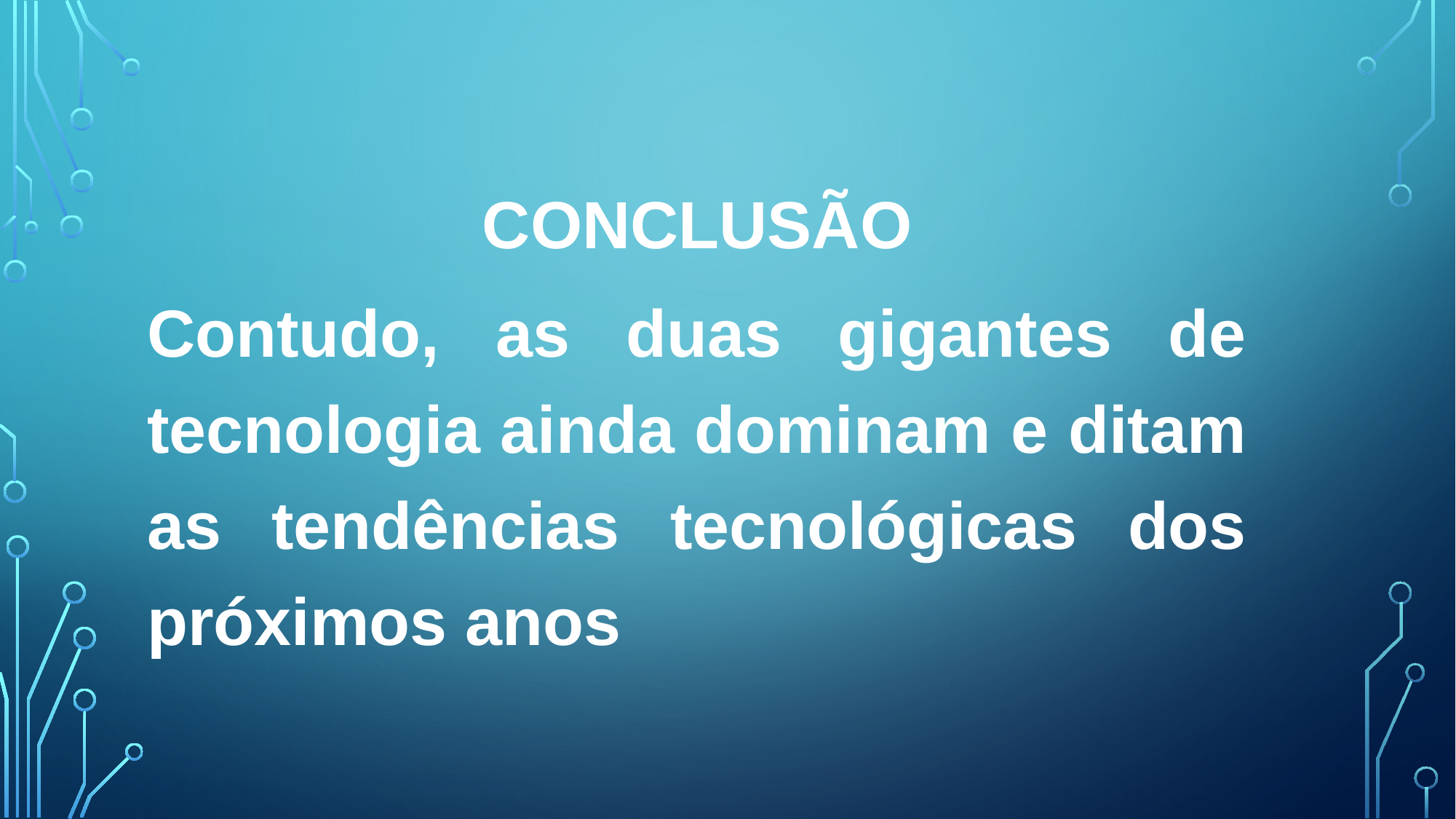

# Conclusão
Contudo, as duas gigantes de tecnologia ainda dominam e ditam as tendências tecnológicas dos próximos anos